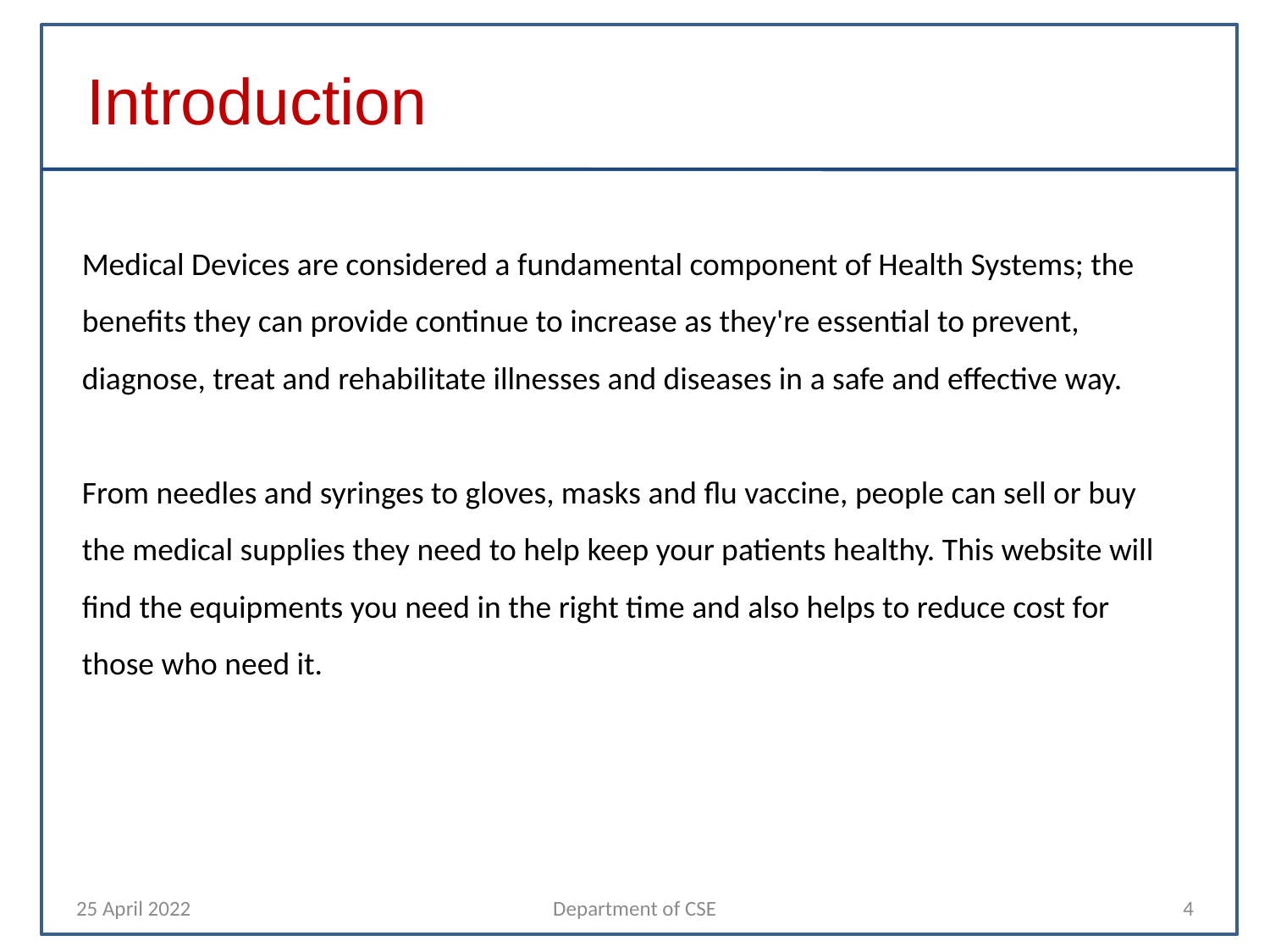

Introduction

Medical Devices are considered a fundamental component of Health Systems; the benefits they can provide continue to increase as they're essential to prevent, diagnose, treat and rehabilitate illnesses and diseases in a safe and effective way.
From needles and syringes to gloves, masks and flu vaccine, people can sell or buy the medical supplies they need to help keep your patients healthy. This website will find the equipments you need in the right time and also helps to reduce cost for those who need it.
25 April 2022
Department of CSE
4